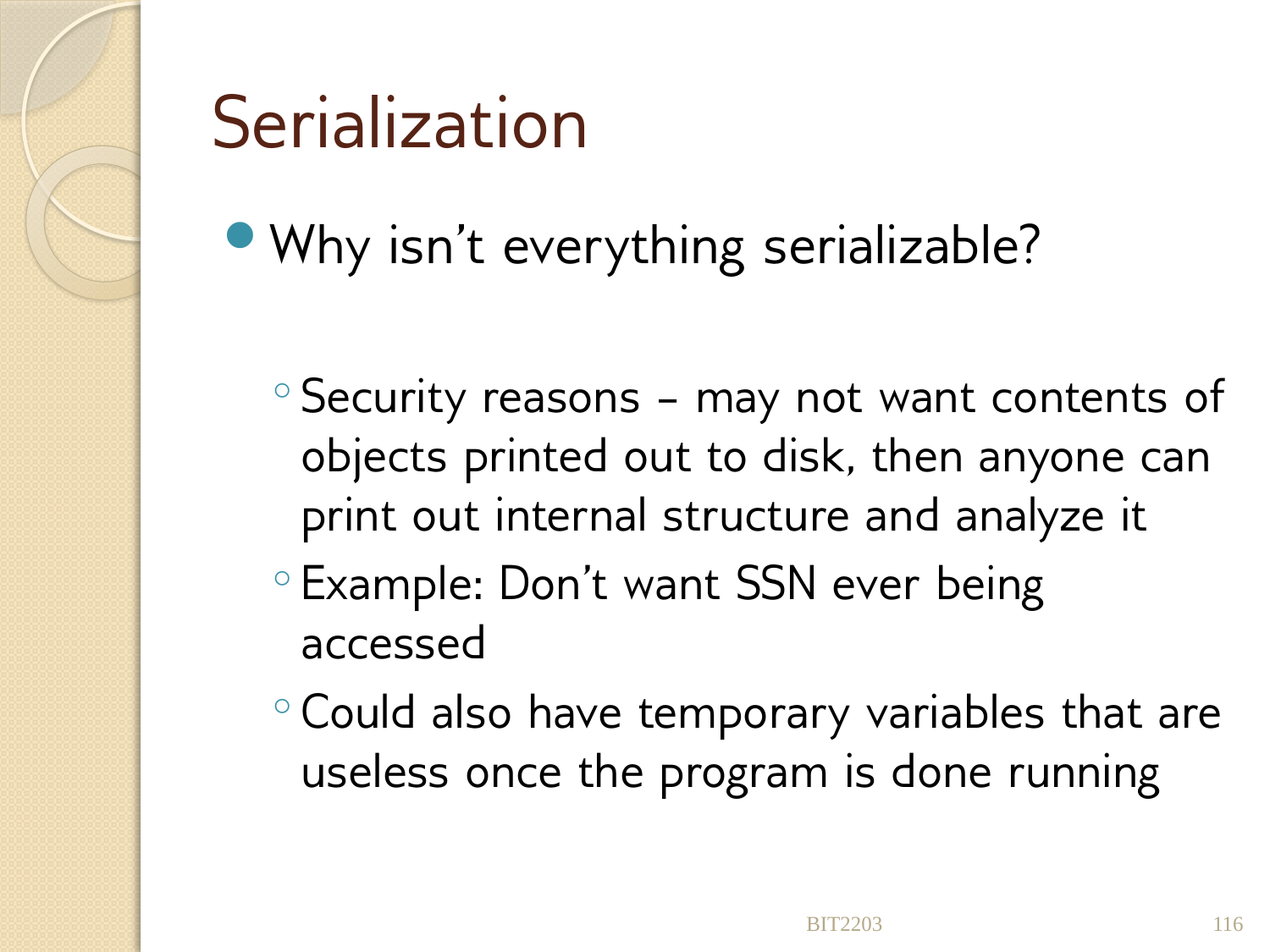

# Serialization
Why isn’t everything serializable?

Security reasons – may not want contents of objects printed out to disk, then anyone can print out internal structure and analyze it
Example: Don’t want SSN ever being accessed
Could also have temporary variables that are useless once the program is done running
BIT2203
116